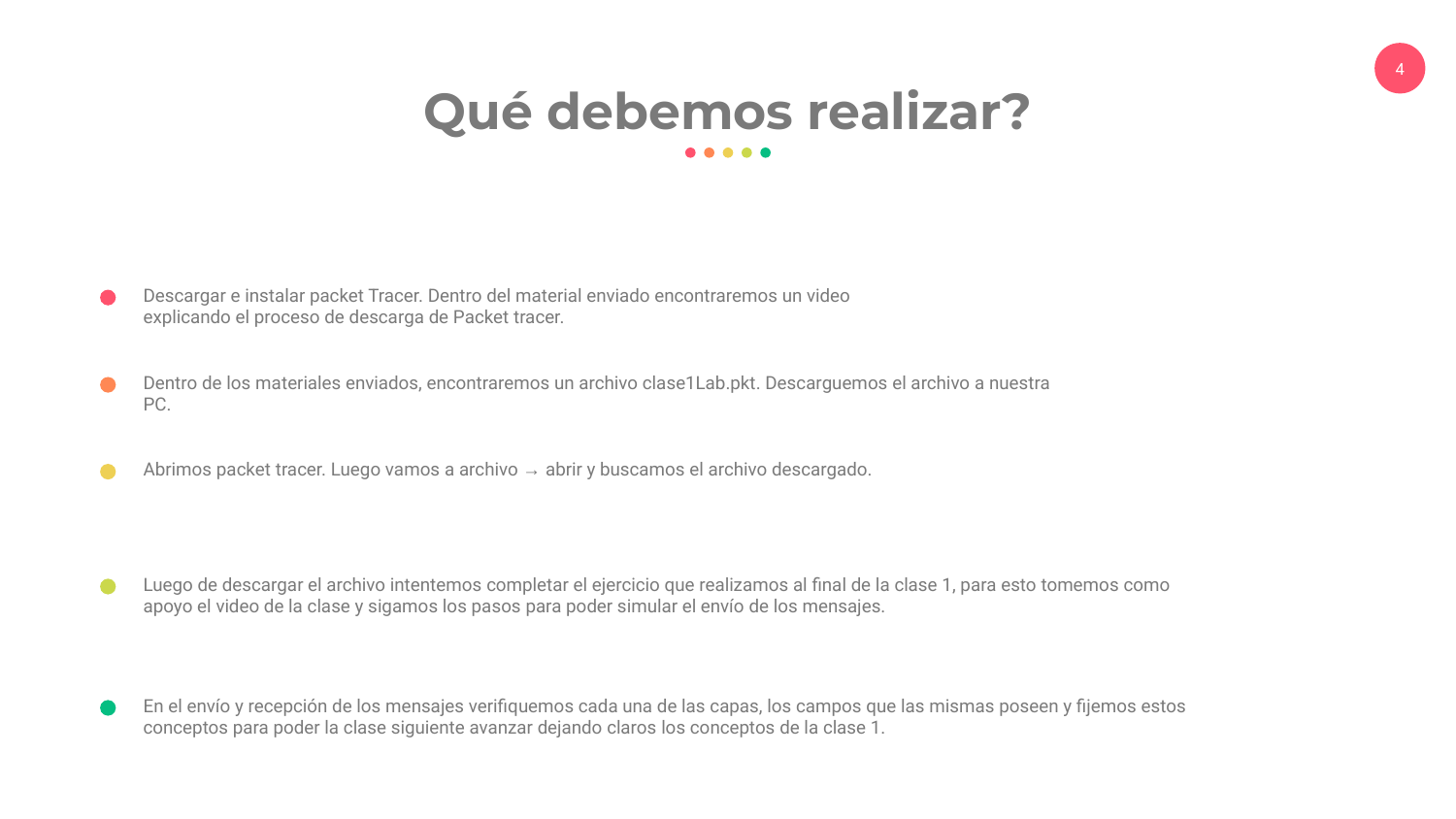

Qué debemos realizar?

Descargar e instalar packet Tracer. Dentro del material enviado encontraremos un video explicando el proceso de descarga de Packet tracer.

Dentro de los materiales enviados, encontraremos un archivo clase1Lab.pkt. Descarguemos el archivo a nuestra PC.

Abrimos packet tracer. Luego vamos a archivo → abrir y buscamos el archivo descargado.

Luego de descargar el archivo intentemos completar el ejercicio que realizamos al final de la clase 1, para esto tomemos como apoyo el video de la clase y sigamos los pasos para poder simular el envío de los mensajes.

En el envío y recepción de los mensajes verifiquemos cada una de las capas, los campos que las mismas poseen y fijemos estos conceptos para poder la clase siguiente avanzar dejando claros los conceptos de la clase 1.